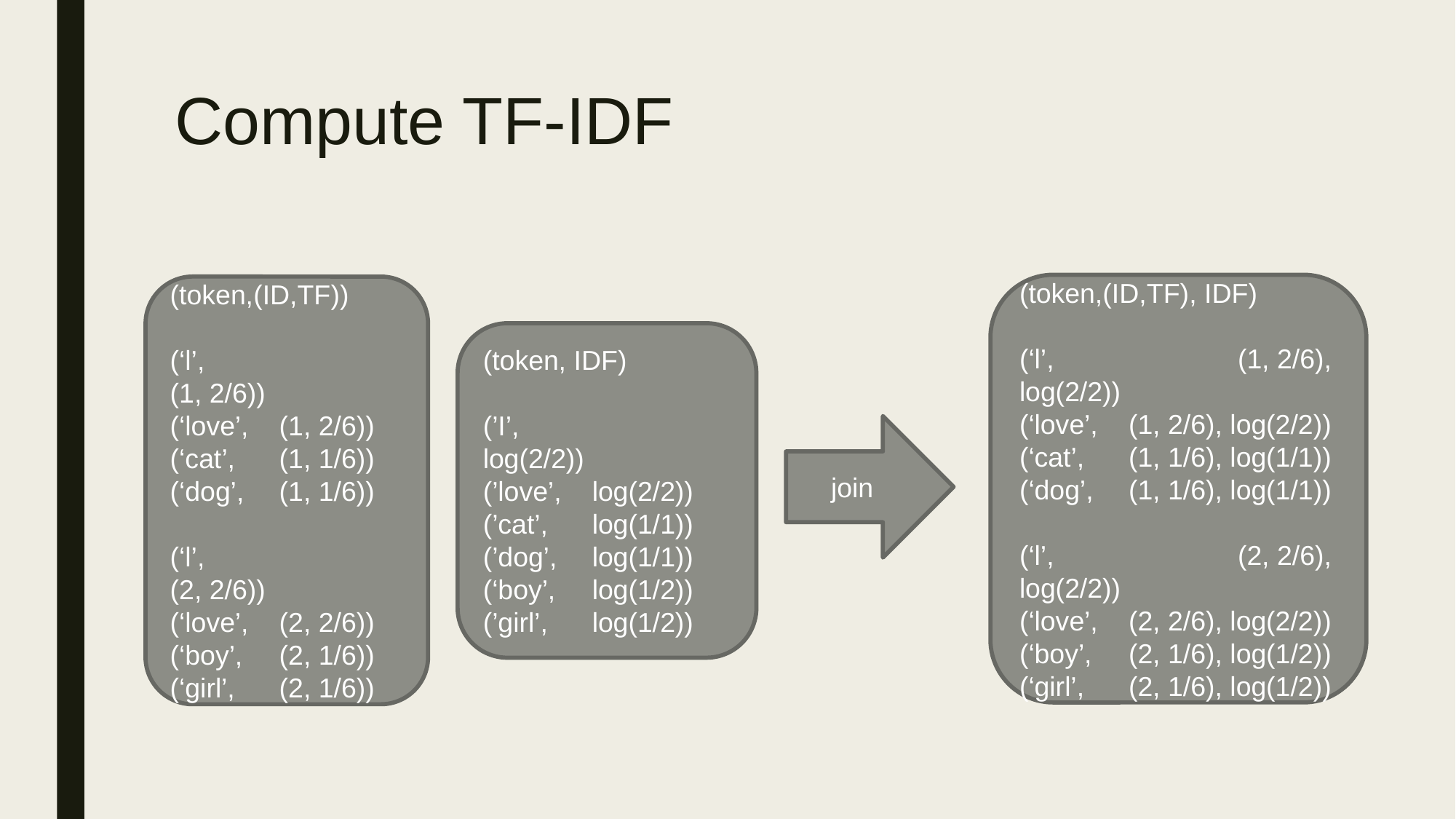

# Compute TF-IDF

(token,(ID,TF), IDF)

(‘l’,		(1, 2/6), log(2/2))
(‘love’,	(1, 2/6), log(2/2))
(‘cat’,	(1, 1/6), log(1/1))
(‘dog’,	(1, 1/6), log(1/1))

(‘l’,		(2, 2/6), log(2/2))
(‘love’,	(2, 2/6), log(2/2))
(‘boy’,	(2, 1/6), log(1/2))
(‘girl’,	(2, 1/6), log(1/2))
(token,(ID,TF))

(‘l’,		(1, 2/6))
(‘love’,	(1, 2/6))
(‘cat’,	(1, 1/6))
(‘dog’,	(1, 1/6))

(‘l’,		(2, 2/6))
(‘love’,	(2, 2/6))
(‘boy’,	(2, 1/6))
(‘girl’,	(2, 1/6))
(token, IDF)

(’I’, 		log(2/2))
(’love’, 	log(2/2))
(’cat’, 	log(1/1))
(’dog’, 	log(1/1))
(‘boy’, 	log(1/2))
(’girl’, 	log(1/2))
join